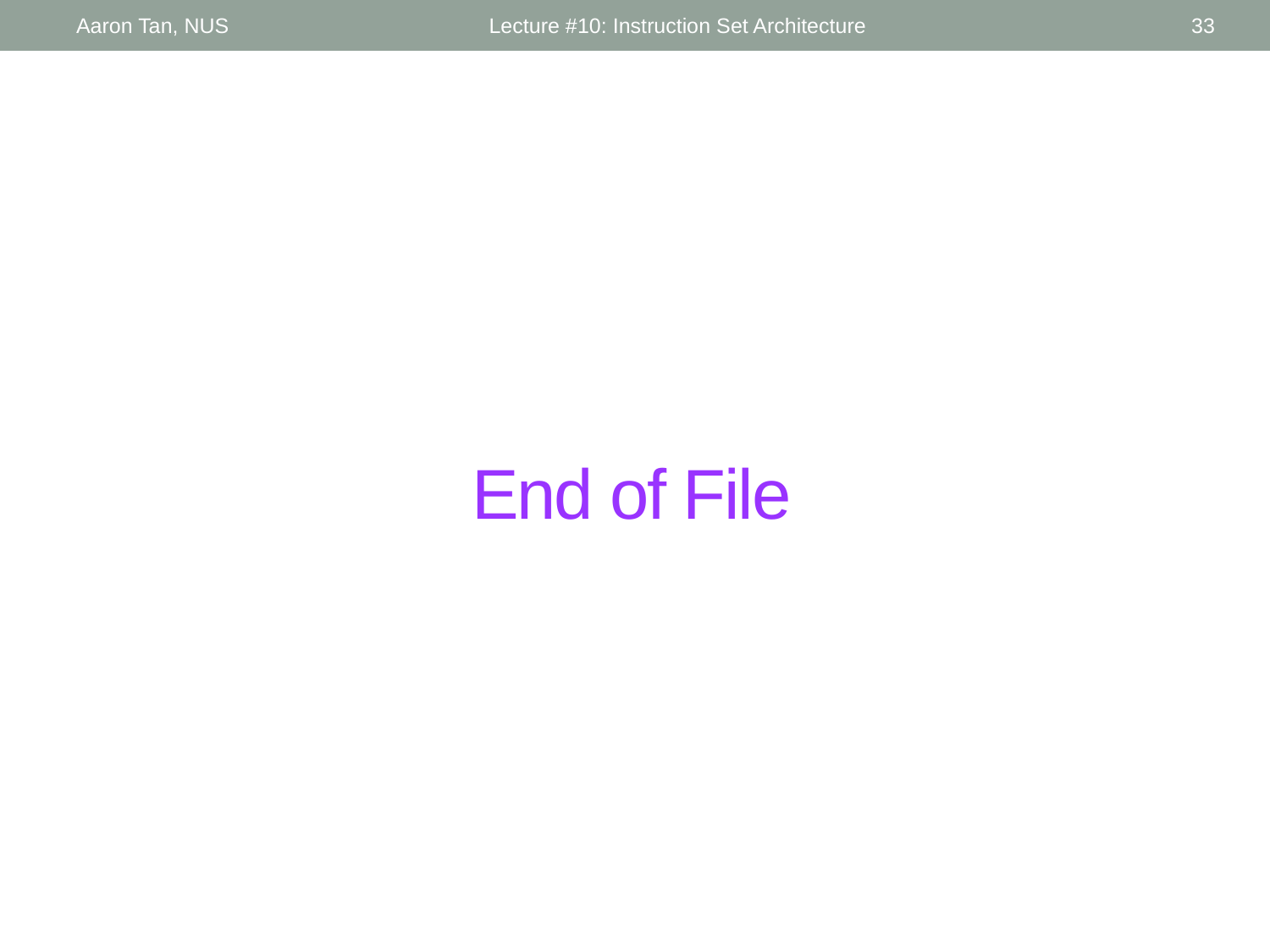

Aaron Tan, NUS
Lecture #10: Instruction Set Architecture
33
# End of File